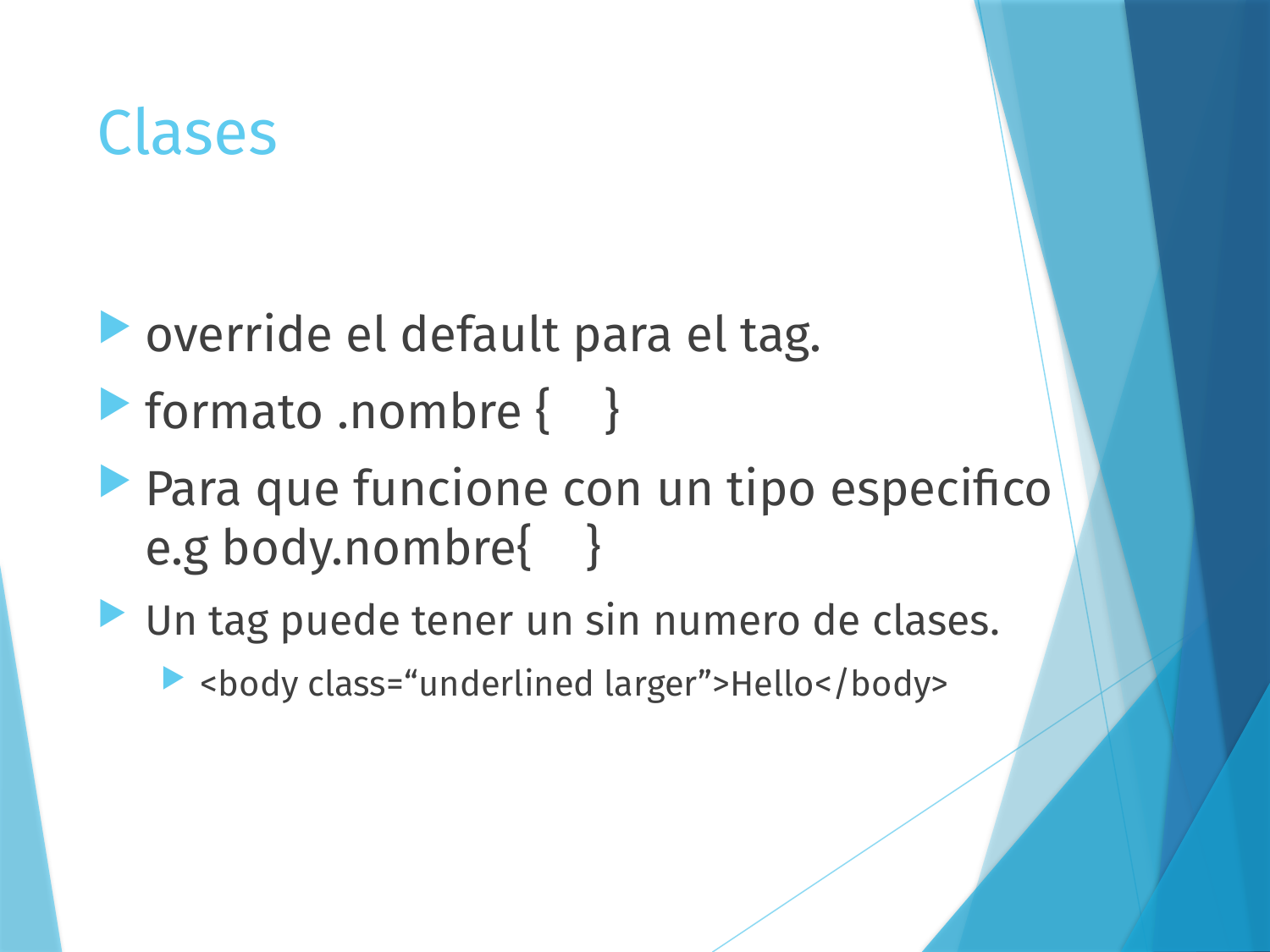

# Clases
override el default para el tag.
formato .nombre {    }
Para que funcione con un tipo especifico e.g body.nombre{    }
Un tag puede tener un sin numero de clases.
<body class=“underlined larger”>Hello</body>